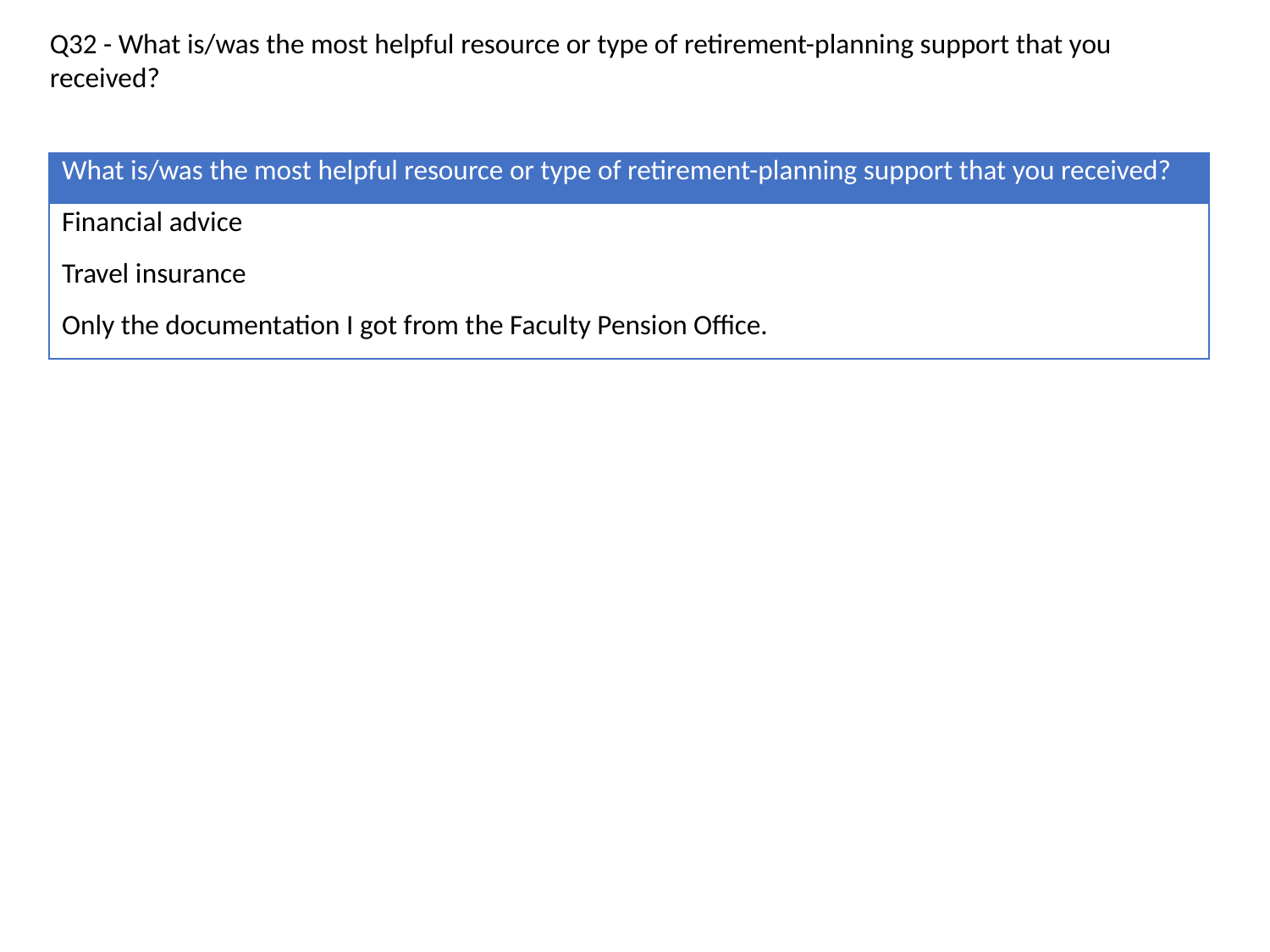

Q32 - What is/was the most helpful resource or type of retirement-planning support that you received?
| What is/was the most helpful resource or type of retirement-planning support that you received? |
| --- |
| Financial advice |
| Travel insurance |
| Only the documentation I got from the Faculty Pension Office. |